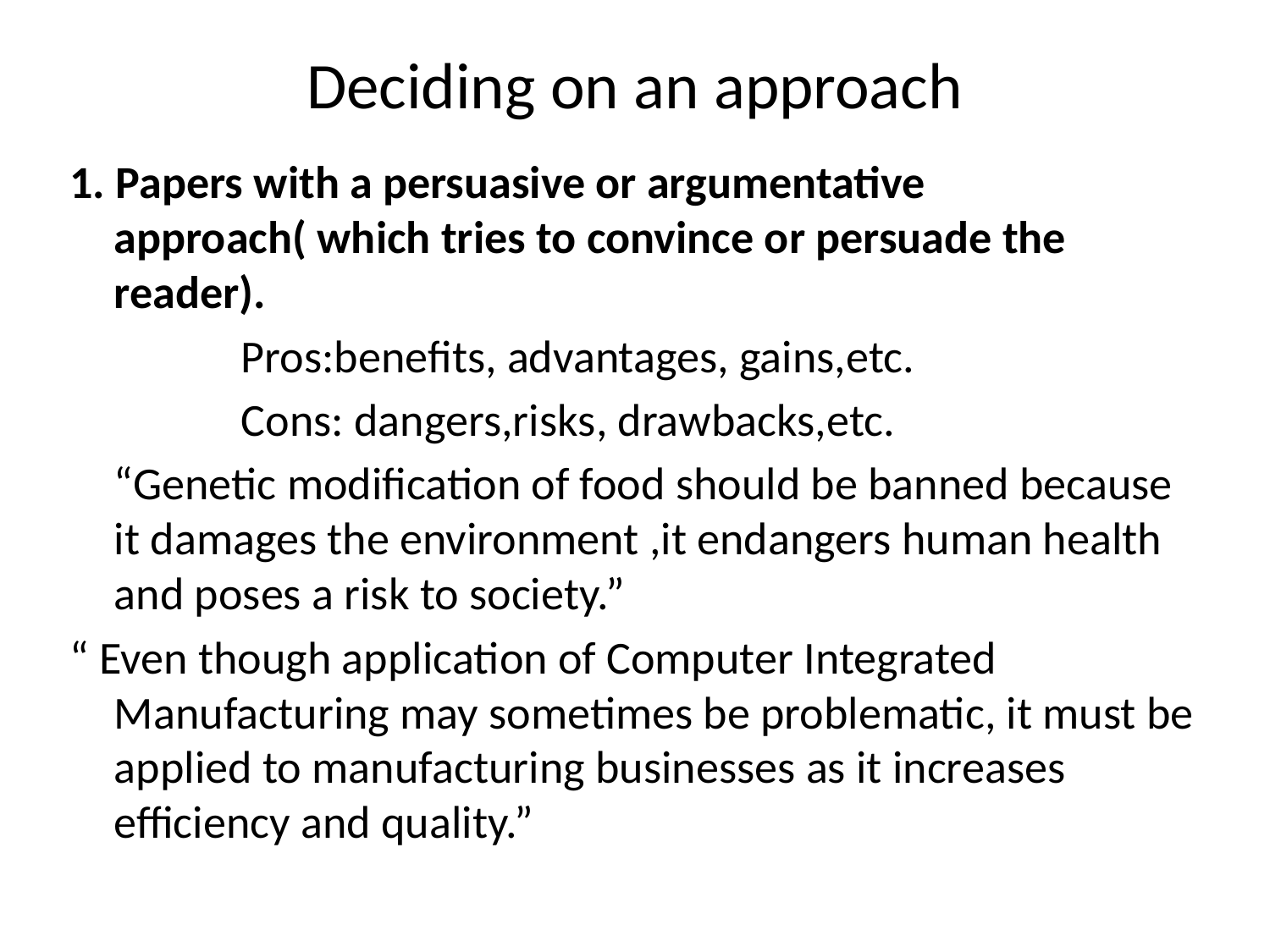

# Deciding on an approach
1. Papers with a persuasive or argumentative approach( which tries to convince or persuade the reader).
		Pros:benefits, advantages, gains,etc.
		Cons: dangers,risks, drawbacks,etc.
	“Genetic modification of food should be banned because it damages the environment ,it endangers human health and poses a risk to society.”
“ Even though application of Computer Integrated Manufacturing may sometimes be problematic, it must be applied to manufacturing businesses as it increases efficiency and quality.”